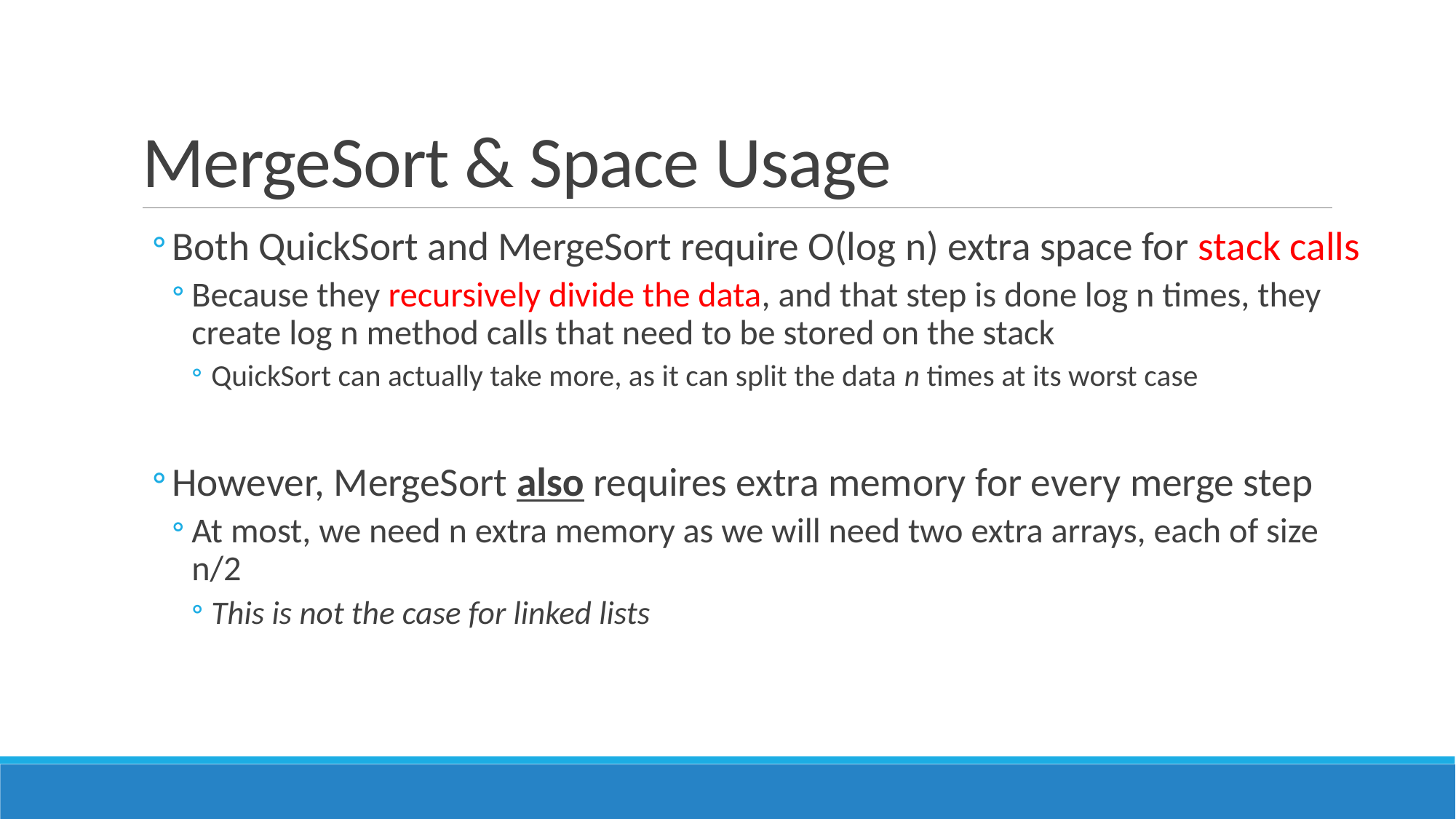

# MergeSort & Space Usage
Both QuickSort and MergeSort require O(log n) extra space for stack calls
Because they recursively divide the data, and that step is done log n times, they create log n method calls that need to be stored on the stack
QuickSort can actually take more, as it can split the data n times at its worst case

However, MergeSort also requires extra memory for every merge step
At most, we need n extra memory as we will need two extra arrays, each of size n/2
This is not the case for linked lists